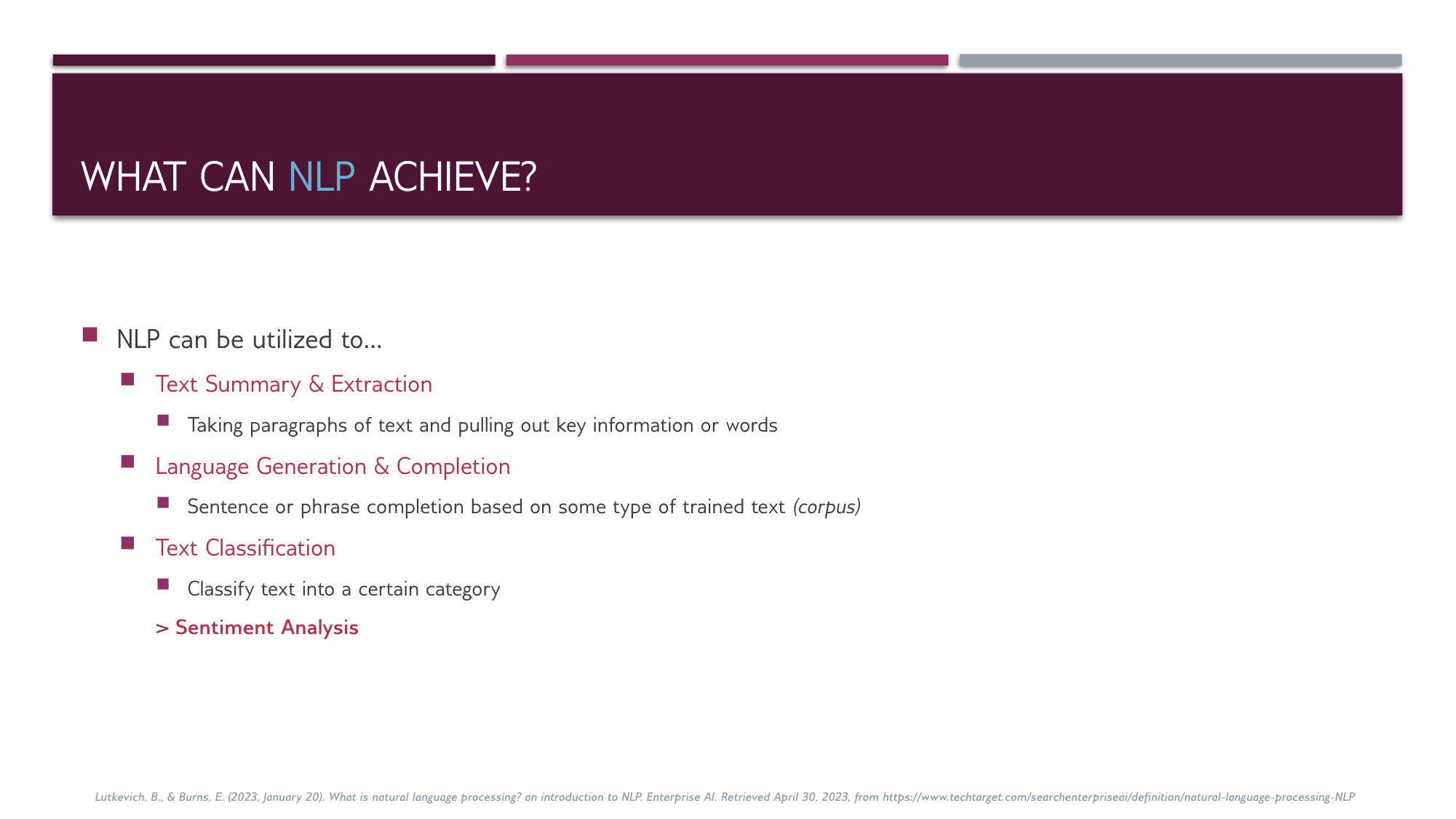

# What can NLP Achieve?
NLP can be utilized to…
Text Summary & Extraction
Taking paragraphs of text and pulling out key information or words
Language Generation & Completion
Sentence or phrase completion based on some type of trained text (corpus)
Text Classification
Classify text into a certain category
> Sentiment Analysis
Lutkevich, B., & Burns, E. (2023, January 20). What is natural language processing? an introduction to NLP. Enterprise AI. Retrieved April 30, 2023, from https://www.techtarget.com/searchenterpriseai/definition/natural-language-processing-NLP